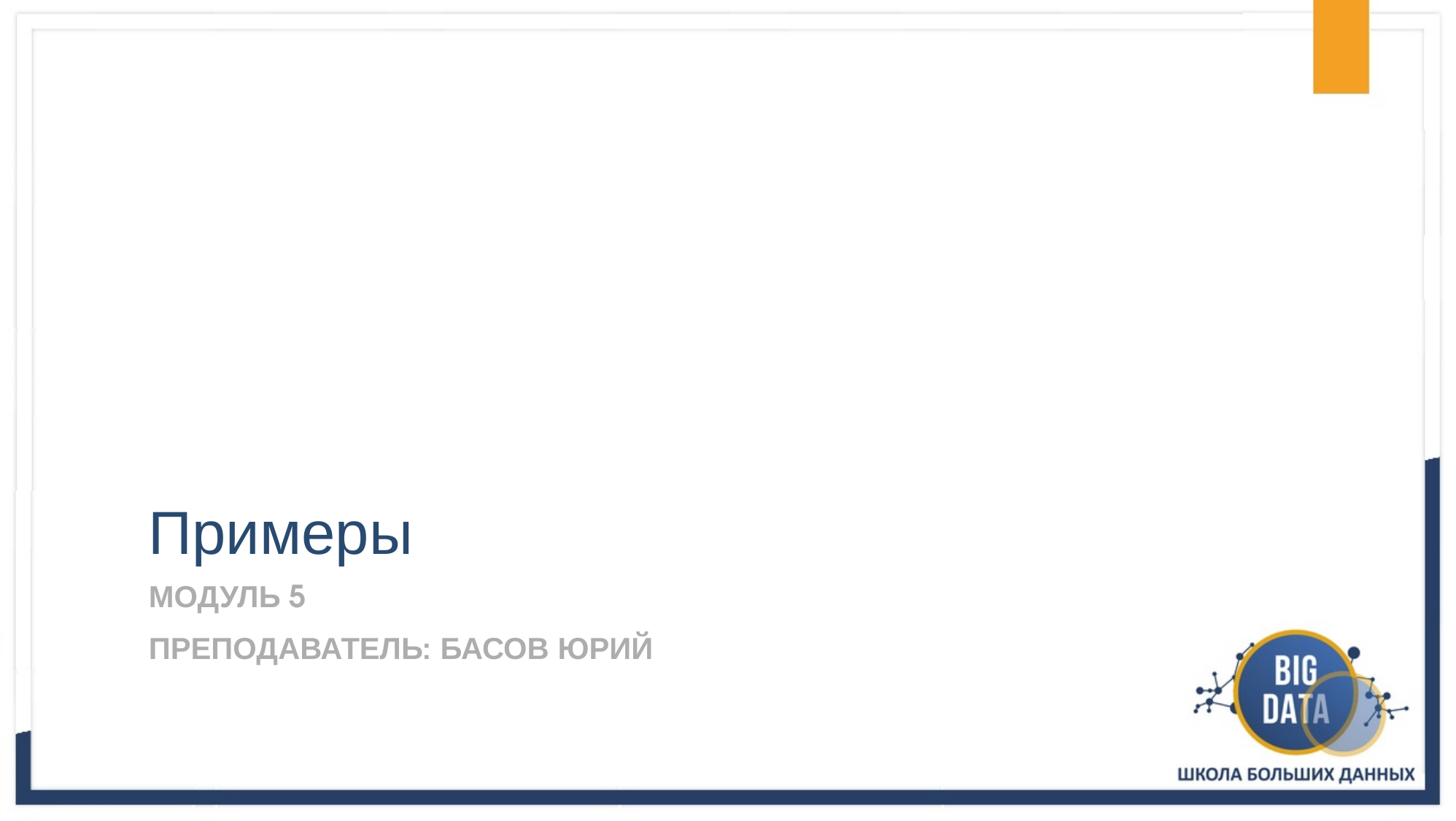

# Примеры
Модуль 5
Преподаватель: БАСОВ ЮРИЙ